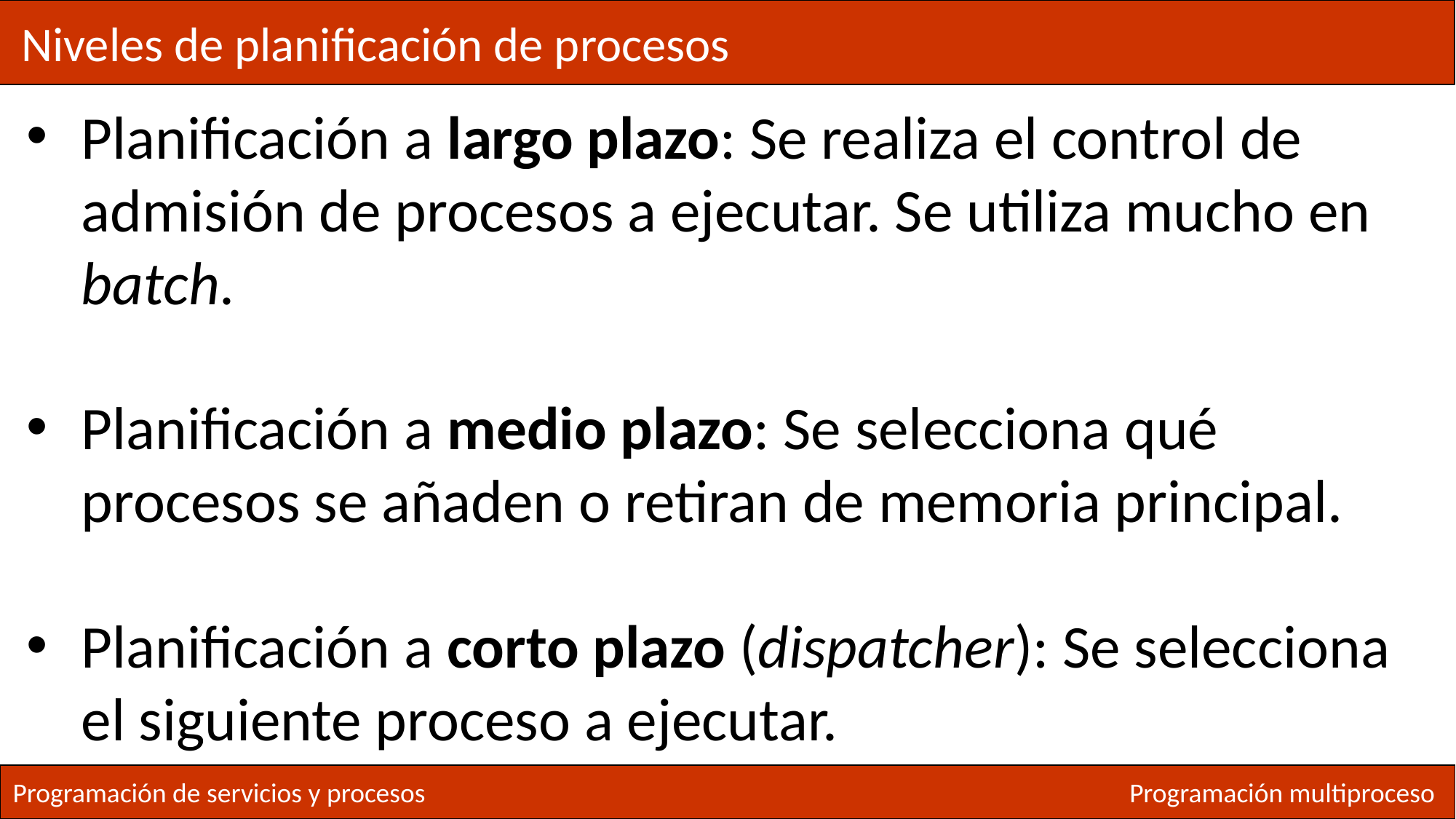

Niveles de planificación de procesos
Planificación a largo plazo: Se realiza el control de admisión de procesos a ejecutar. Se utiliza mucho en batch.

Planificación a medio plazo: Se selecciona qué procesos se añaden o retiran de memoria principal.

Planificación a corto plazo (dispatcher): Se selecciona el siguiente proceso a ejecutar.

Programación de servicios y procesos
Programación multiproceso